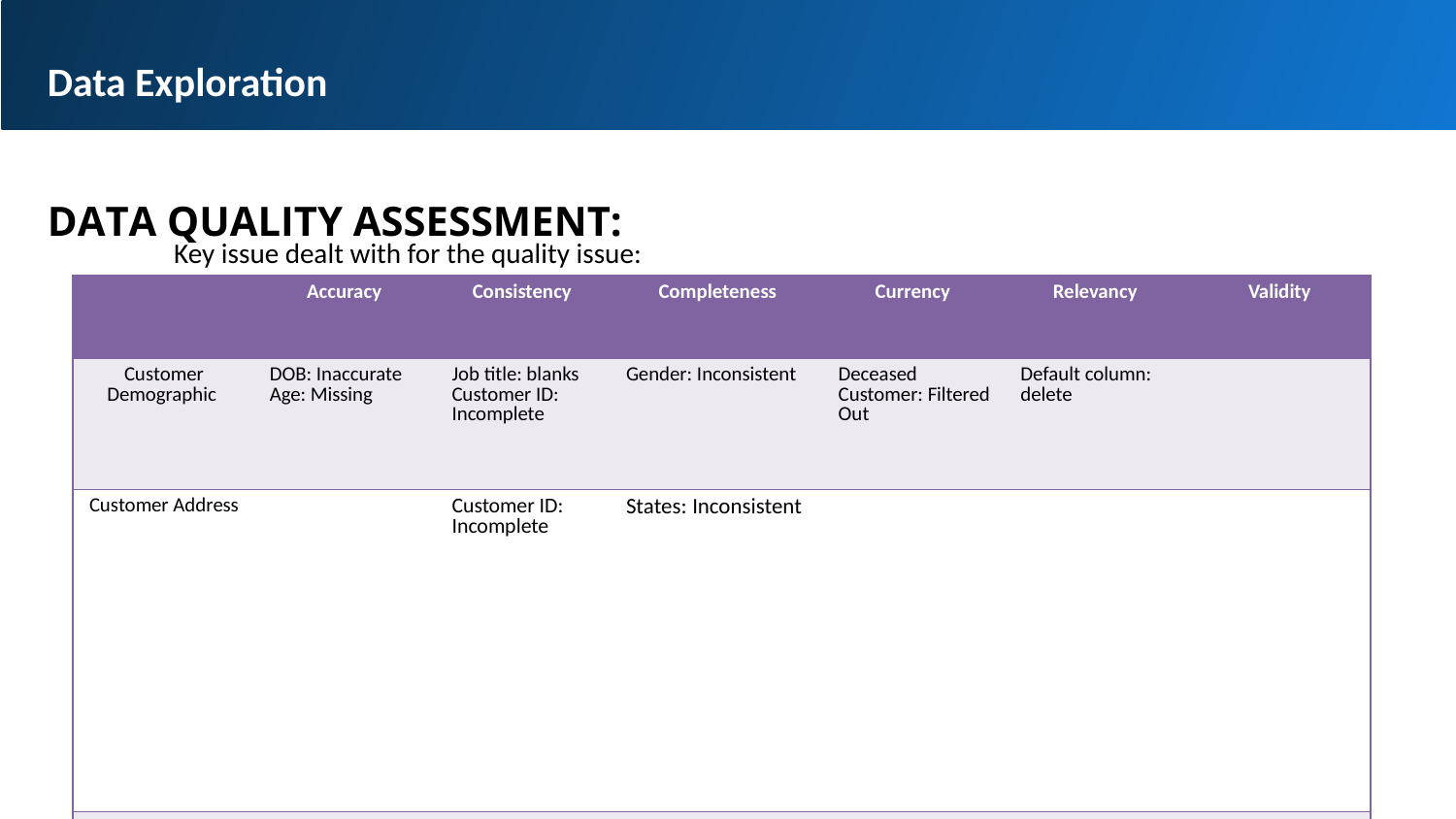

Data Exploration
DATA QUALITY ASSESSMENT:
                                 Key issue dealt with for the quality issue:

|  | Accuracy | Consistency | Completeness | Currency | Relevancy | Validity |
| --- | --- | --- | --- | --- | --- | --- |
| Customer Demographic | DOB: Inaccurate Age: Missing | Job title: blanks Customer ID: Incomplete | Gender: Inconsistent | Deceased Customer: Filtered Out | Default column: delete |  |
| Customer Address |  | Customer ID: Incomplete | States: Inconsistent |  |  |  |
| Transactions | Profit: Missing | Customer ID: Incomplete Online orders: Blanks Brands: Blanks |  |  | Cancelled status order: Filtered Out | List price: Format Product Sold Date:Format |